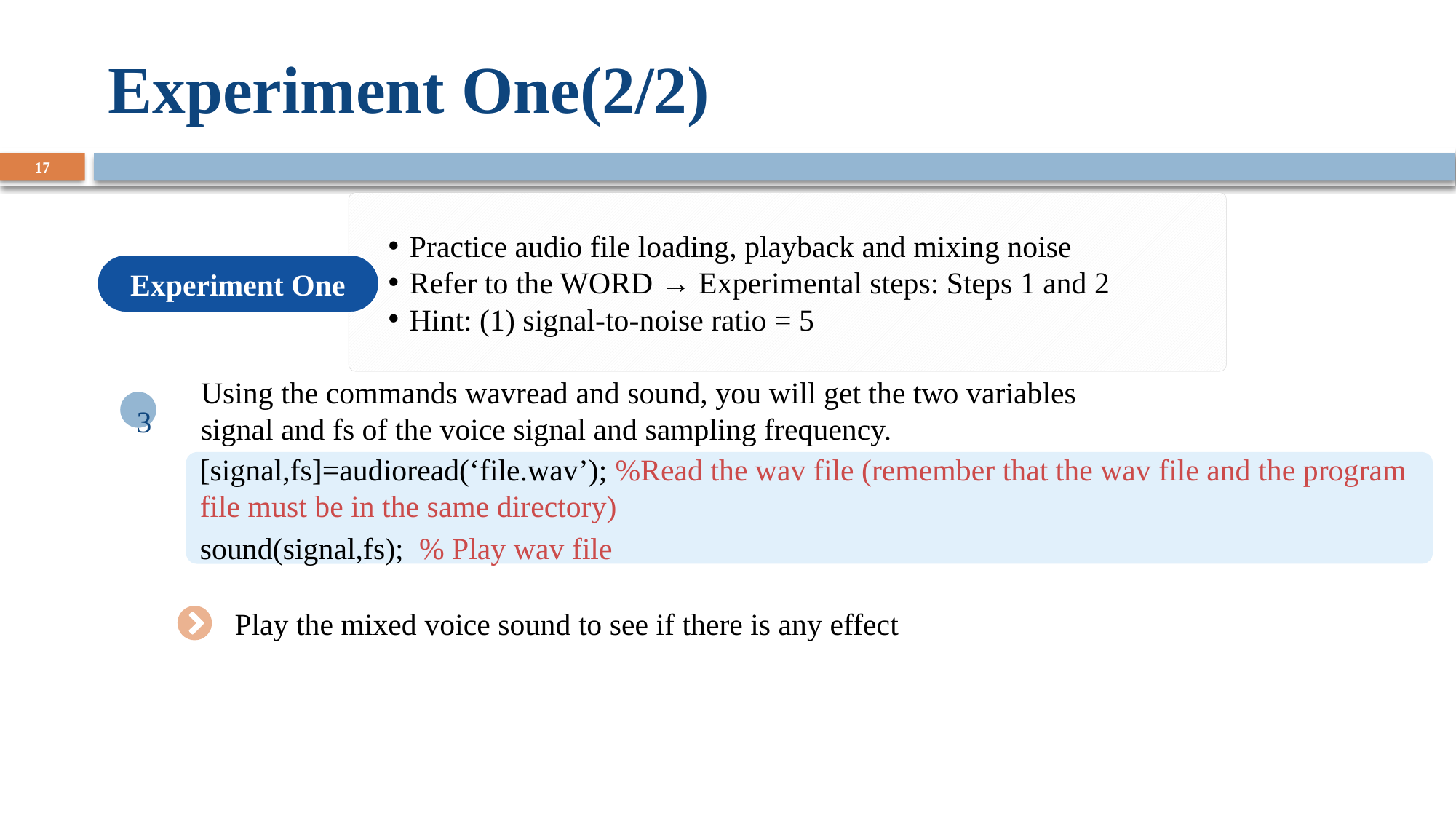

Experiment One
Practice audio file loading, playback and mixing noise
Refer to the WORD → Experimental steps: Steps 1 and 2
Hint: (1) signal-to-noise ratio = 5
# Experiment One(2/2)
17
Using the commands wavread and sound, you will get the two variables signal and fs of the voice signal and sampling frequency.
3
[signal,fs]=audioread(‘file.wav’); %Read the wav file (remember that the wav file and the program file must be in the same directory)
sound(signal,fs);  % Play wav file
Play the mixed voice sound to see if there is any effect